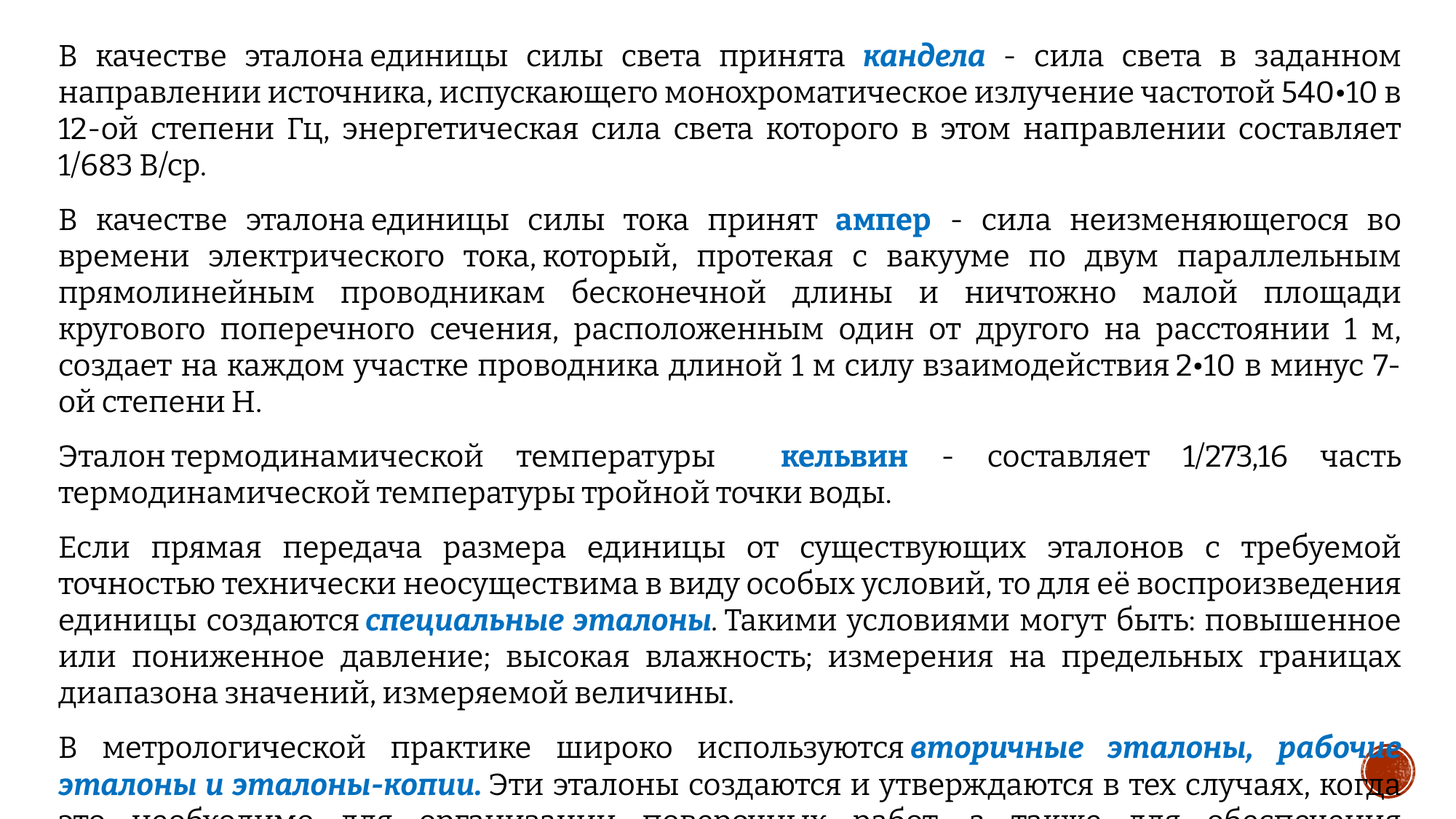

#
В качестве эталона единицы силы света принята кандела - сила света в заданном направлении источника, испускающего монохроматическое излучение частотой 540•10 в 12-ой степени Гц, энергетическая сила света которого в этом направлении составляет 1/683 B/cp.
В качестве эталона единицы силы тока принят ампер - сила неизменяющегося во времени электрического тока, который, протекая с вакууме по двум параллельным прямолинейным проводникам бесконечной длины и ничтожно малой площади кругового поперечного сечения, расположенным один от другого на расстоянии 1 м, создает на каждом участке проводника длиной 1 м силу взаимодействия 2•10 в минус 7-ой степени Н.
Эталон термодинамической температуры  кельвин - составляет 1/273,16 часть термодинамической температуры тройной точки воды.
Если прямая передача размера единицы от существующих эталонов с требуемой точностью технически неосуществима в виду особых условий, то для её воспроизведения единицы создаются специальные эталоны. Такими условиями могут быть: повышенное или пониженное давление; высокая влажность; измерения на предельных границах диапазона значений, измеряемой величины.
В метрологической практике широко используются вторичные эталоны, рабочие эталоны и эталоны-копии. Эти эталоны создаются и утверждаются в тех случаях, когда это необходимо для организации поверочных работ, а также для обеспечения сохранности и наименьшего износа государственного первичного эталона.